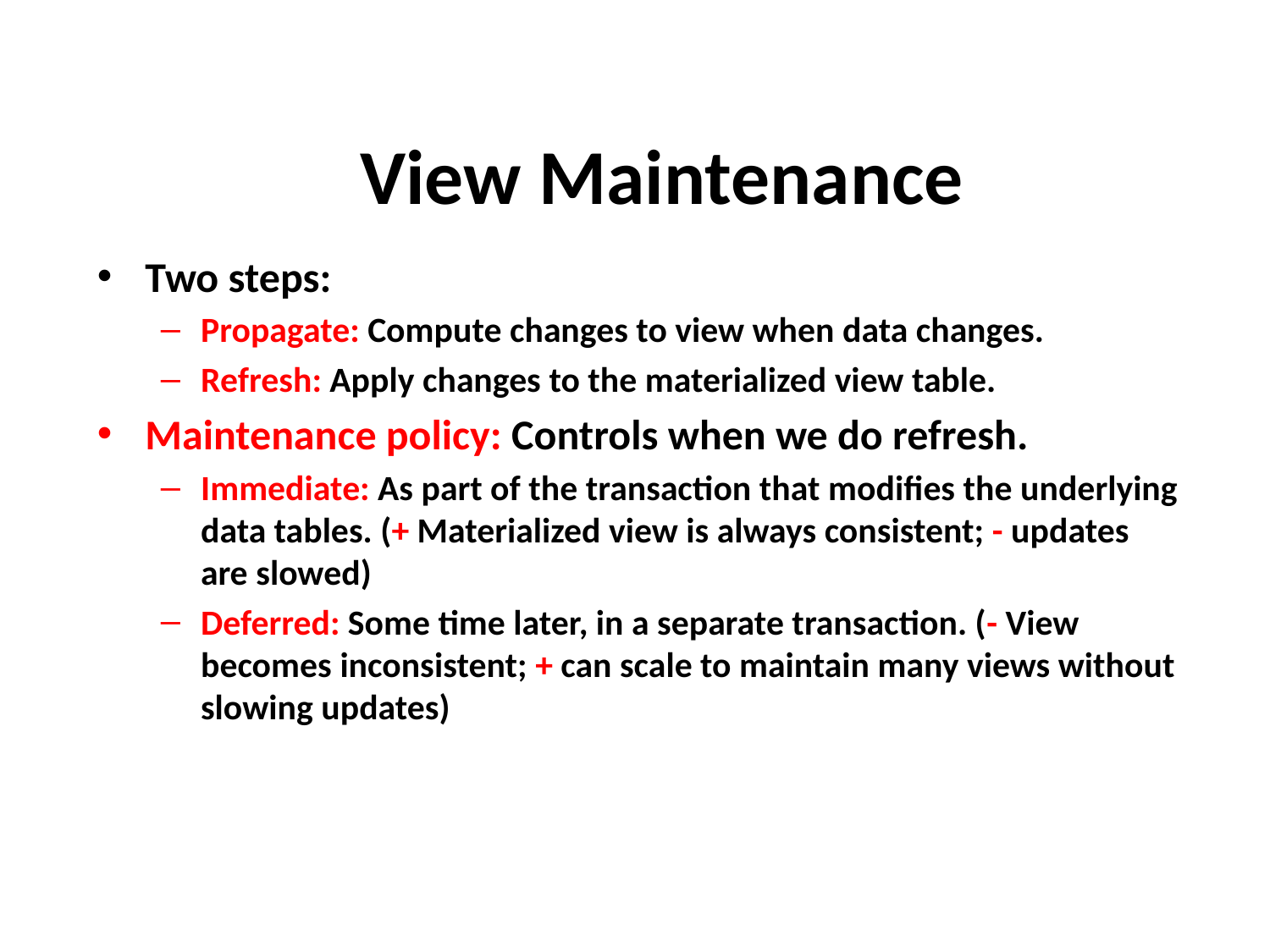

# View Maintenance
Two steps:
Propagate: Compute changes to view when data changes.
Refresh: Apply changes to the materialized view table.
Maintenance policy: Controls when we do refresh.
Immediate: As part of the transaction that modifies the underlying data tables. (+ Materialized view is always consistent; - updates are slowed)
Deferred: Some time later, in a separate transaction. (- View becomes inconsistent; + can scale to maintain many views without slowing updates)